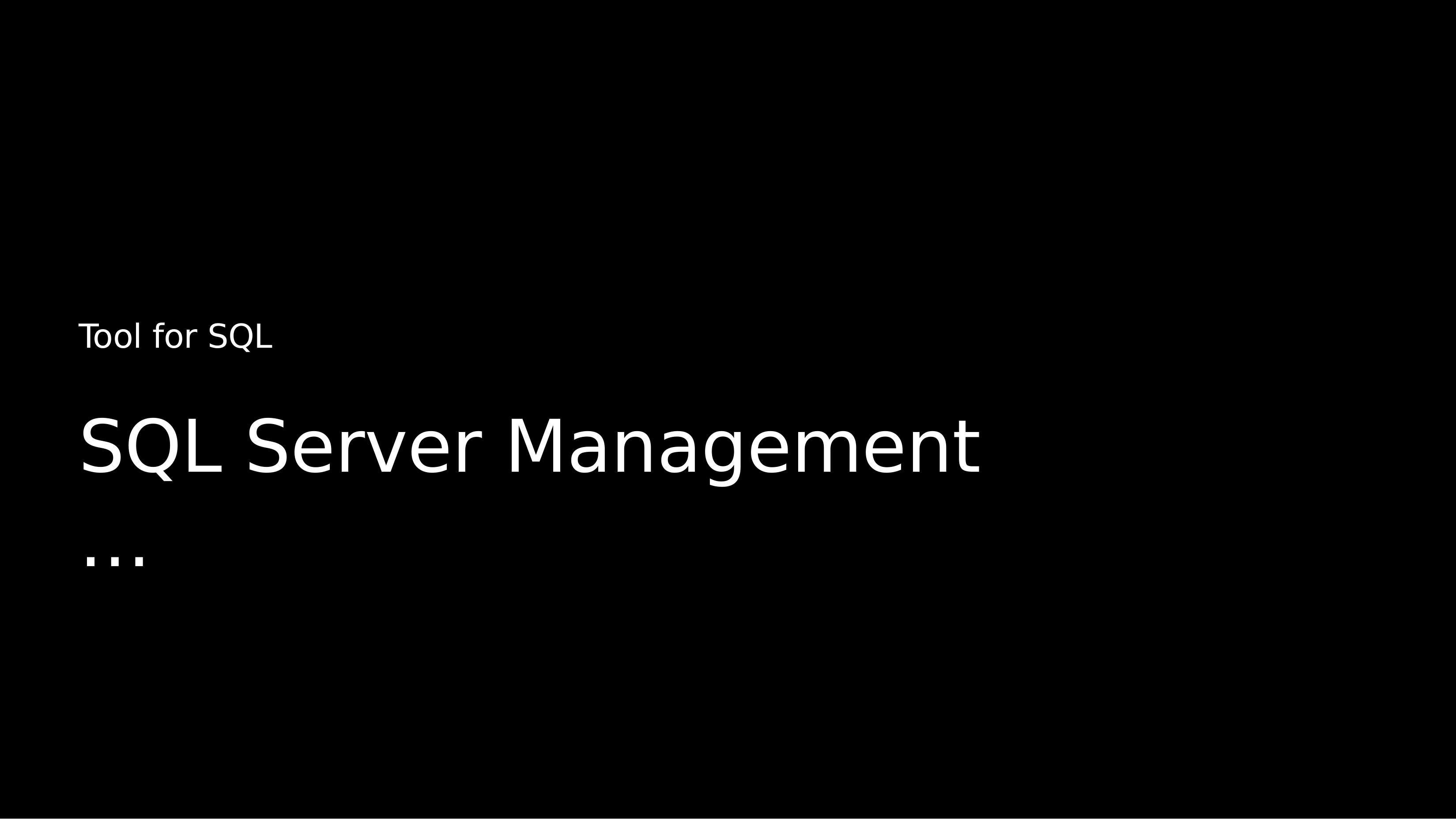

Tool for SQL
SQL Server Management
…